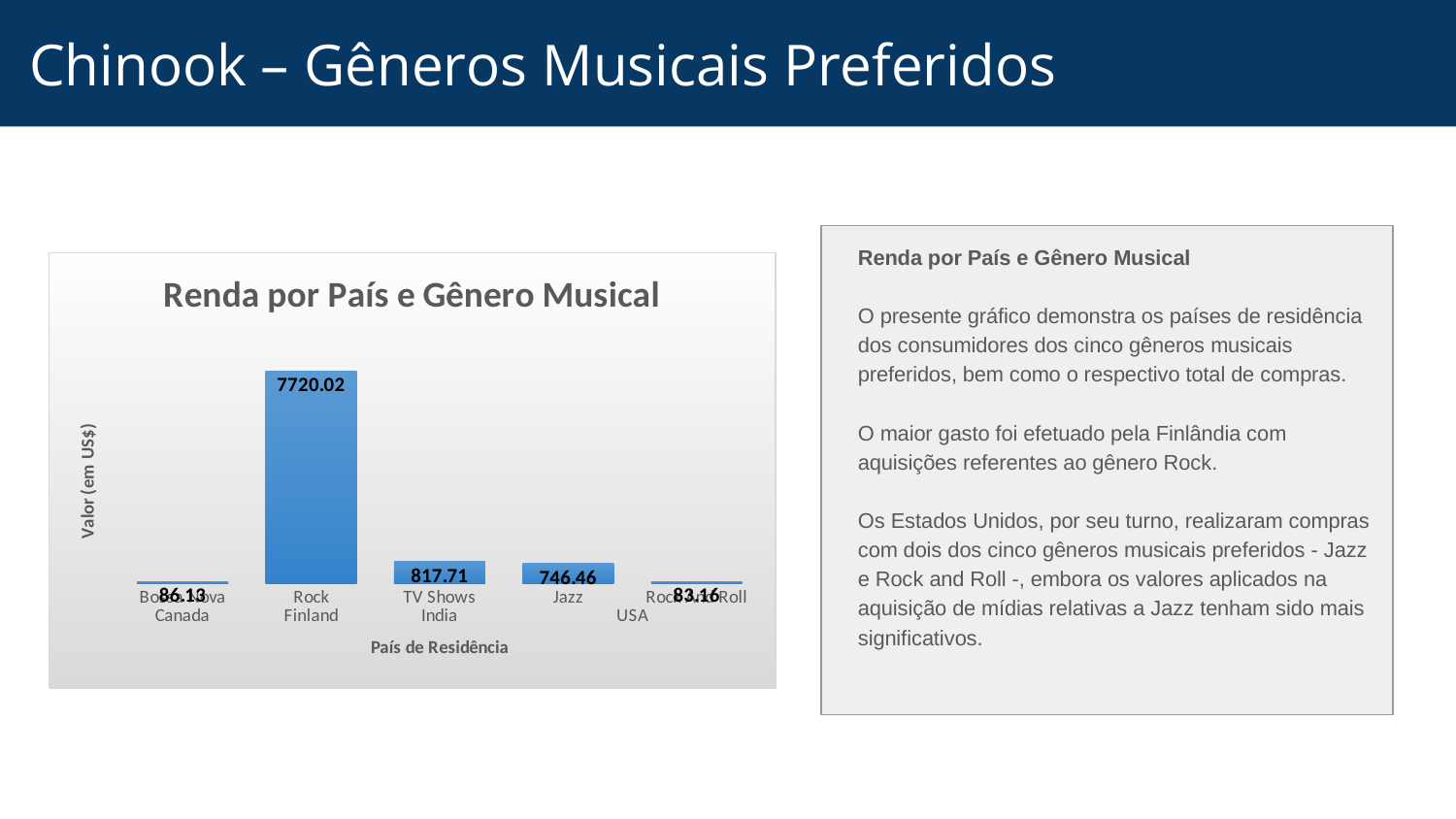

# Chinook – Gêneros Musicais Preferidos
Renda por País e Gênero Musical

O presente gráfico demonstra os países de residência dos consumidores dos cinco gêneros musicais preferidos, bem como o respectivo total de compras.

O maior gasto foi efetuado pela Finlândia com aquisições referentes ao gênero Rock.

Os Estados Unidos, por seu turno, realizaram compras com dois dos cinco gêneros musicais preferidos - Jazz e Rock and Roll -, embora os valores aplicados na aquisição de mídias relativas a Jazz tenham sido mais significativos.

### Chart: Renda por País e Gênero Musical

| Category | Total |
|---|---|
| Bossa Nova | 86.13 |
| Rock | 7720.02 |
| TV Shows | 817.71 |
| Jazz | 746.46 |
| Rock And Roll | 83.16 |